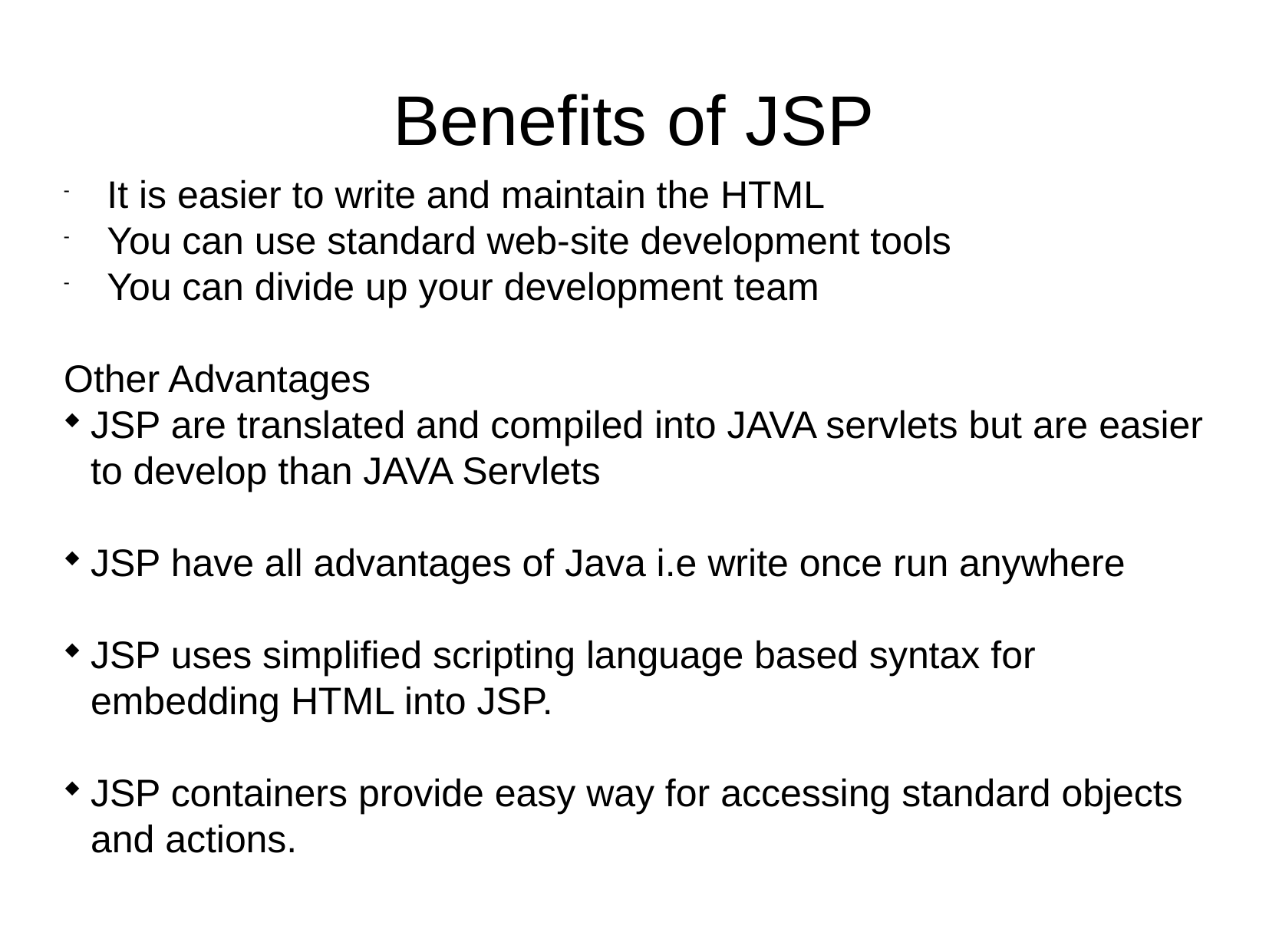

Benefits of JSP
It is easier to write and maintain the HTML
You can use standard web-site development tools
You can divide up your development team

Other Advantages
JSP are translated and compiled into JAVA servlets but are easier to develop than JAVA Servlets

JSP have all advantages of Java i.e write once run anywhere

JSP uses simplified scripting language based syntax for embedding HTML into JSP.

JSP containers provide easy way for accessing standard objects and actions.